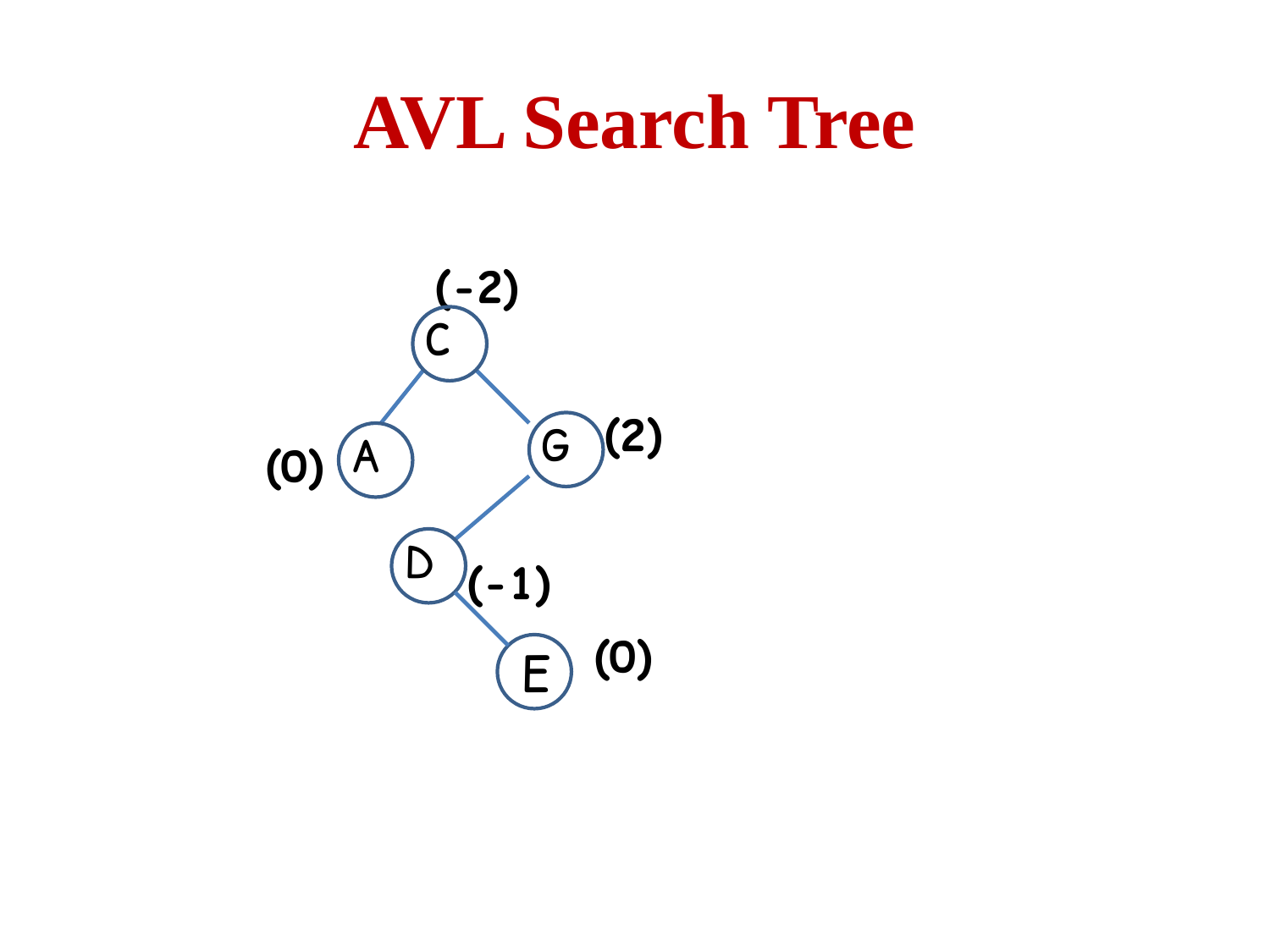

# AVL Search Tree
(-2)

C

G

D

A
(2)
(0)
(-1)
(0)
E